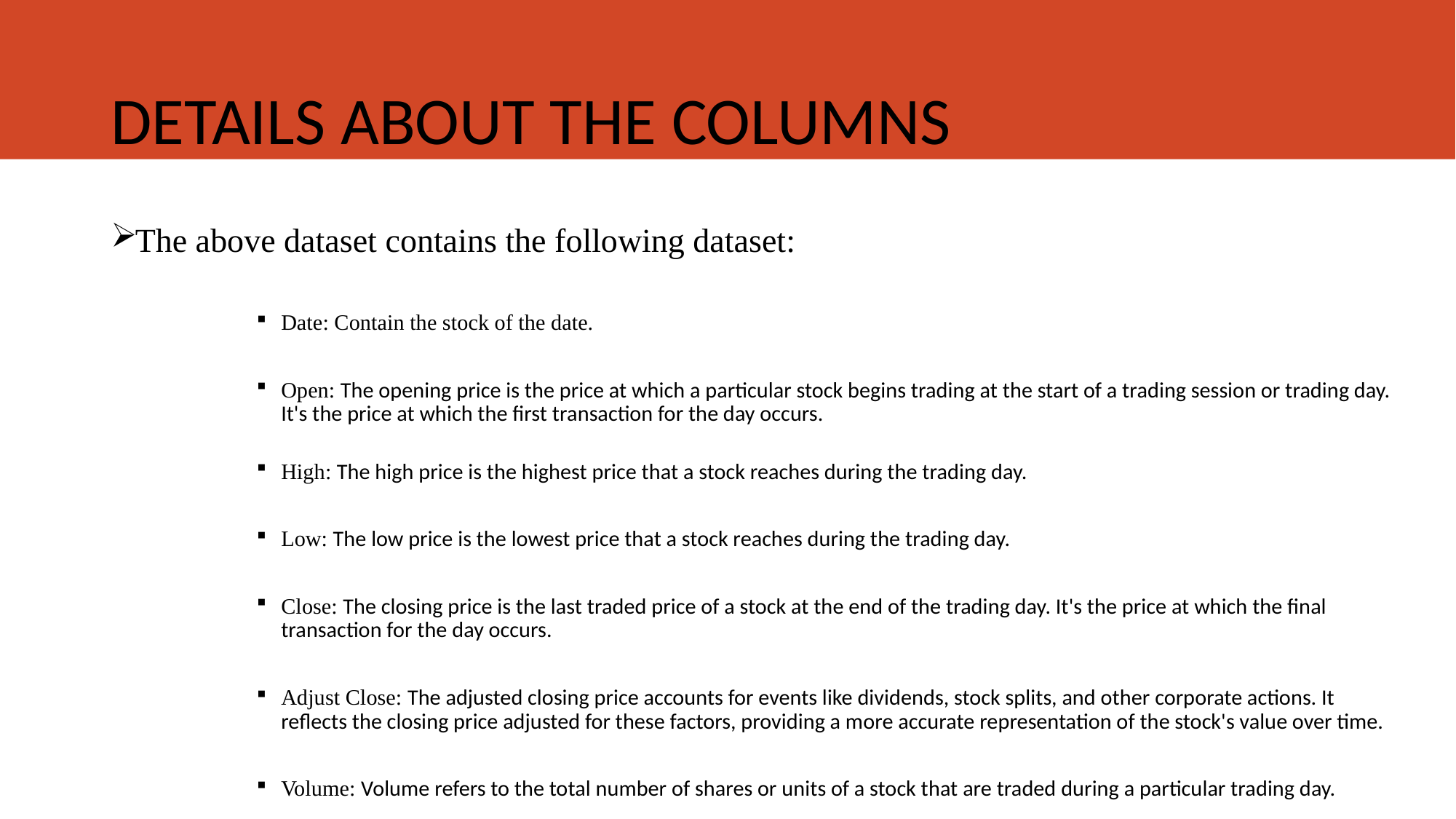

# DETAILS ABOUT THE COLUMNS
The above dataset contains the following dataset:

Date: Contain the stock of the date.

Open: The opening price is the price at which a particular stock begins trading at the start of a trading session or trading day. It's the price at which the first transaction for the day occurs.

High: The high price is the highest price that a stock reaches during the trading day.

Low: The low price is the lowest price that a stock reaches during the trading day.

Close: The closing price is the last traded price of a stock at the end of the trading day. It's the price at which the final transaction for the day occurs.

Adjust Close: The adjusted closing price accounts for events like dividends, stock splits, and other corporate actions. It reflects the closing price adjusted for these factors, providing a more accurate representation of the stock's value over time.

Volume: Volume refers to the total number of shares or units of a stock that are traded during a particular trading day.